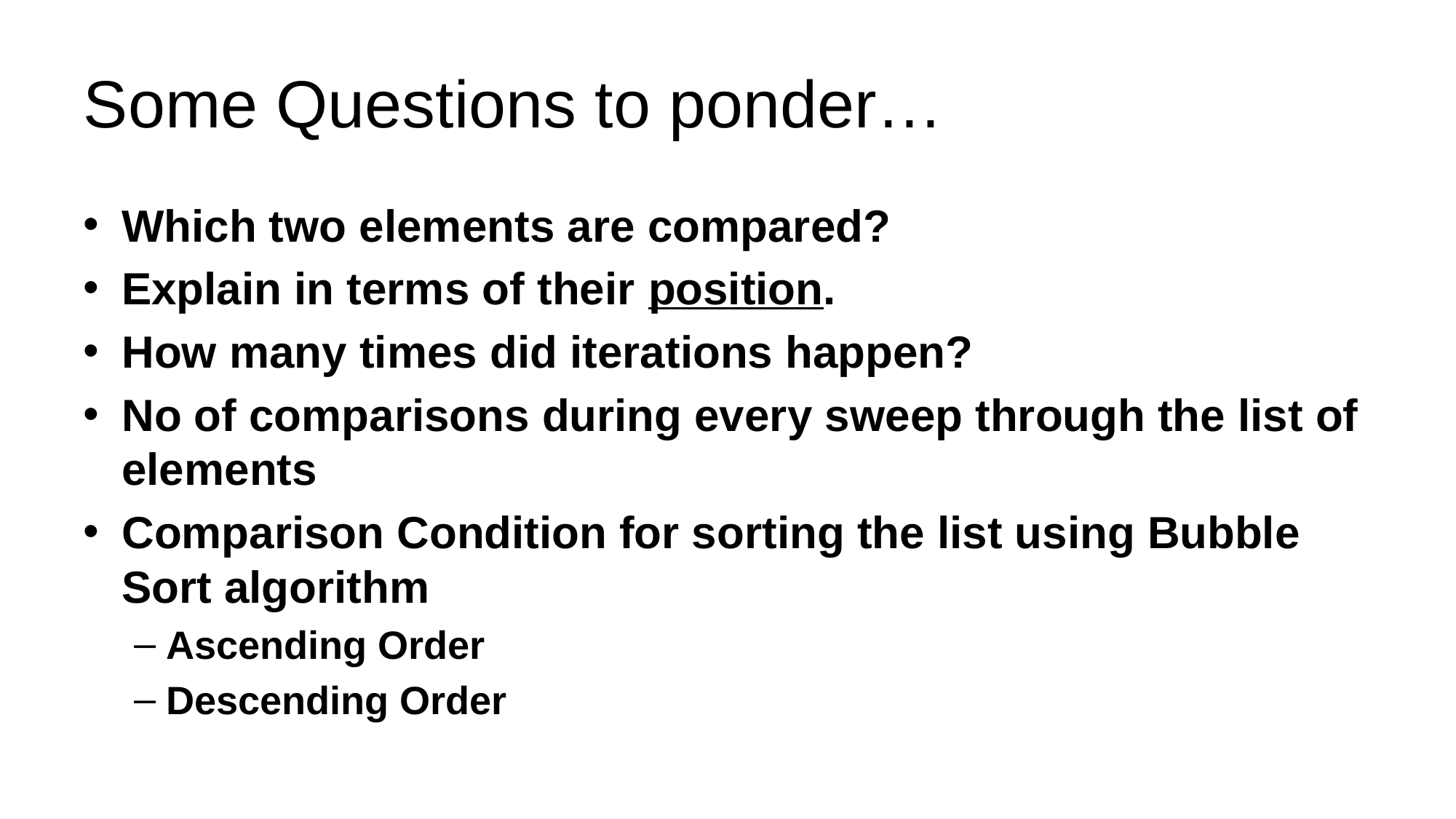

# Some Questions to ponder…
Which two elements are compared?
Explain in terms of their position.
How many times did iterations happen?
No of comparisons during every sweep through the list of elements
Comparison Condition for sorting the list using Bubble Sort algorithm
Ascending Order
Descending Order